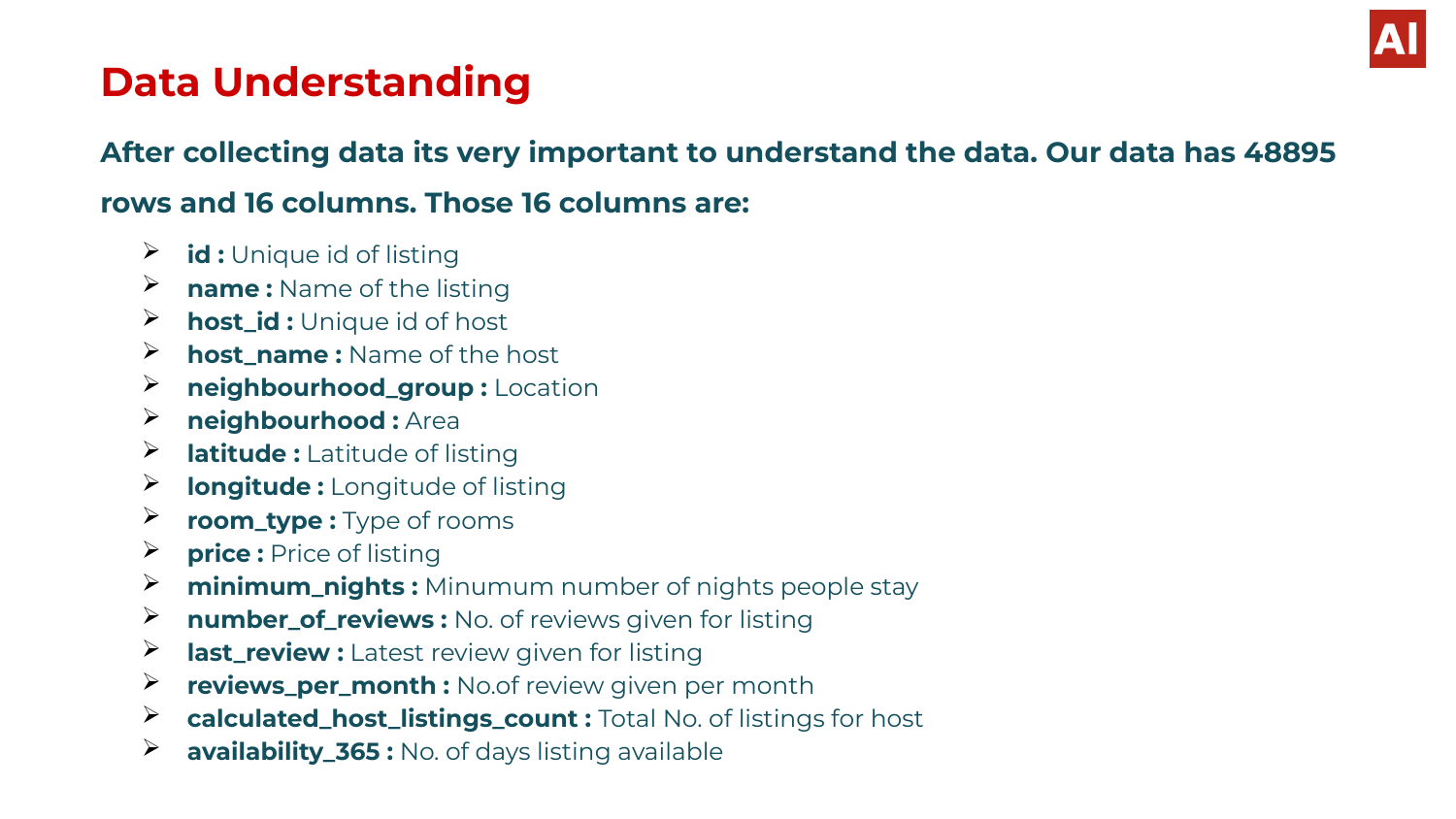

Data Understanding
#
After collecting data its very important to understand the data. Our data has 48895 rows and 16 columns. Those 16 columns are:

id : Unique id of listing
name : Name of the listing
host_id : Unique id of host
host_name : Name of the host
neighbourhood_group : Location
neighbourhood : Area
latitude : Latitude of listing
longitude : Longitude of listing
room_type : Type of rooms
price : Price of listing
minimum_nights : Minumum number of nights people stay
number_of_reviews : No. of reviews given for listing
last_review : Latest review given for listing
reviews_per_month : No.of review given per month
calculated_host_listings_count : Total No. of listings for host
availability_365 : No. of days listing available